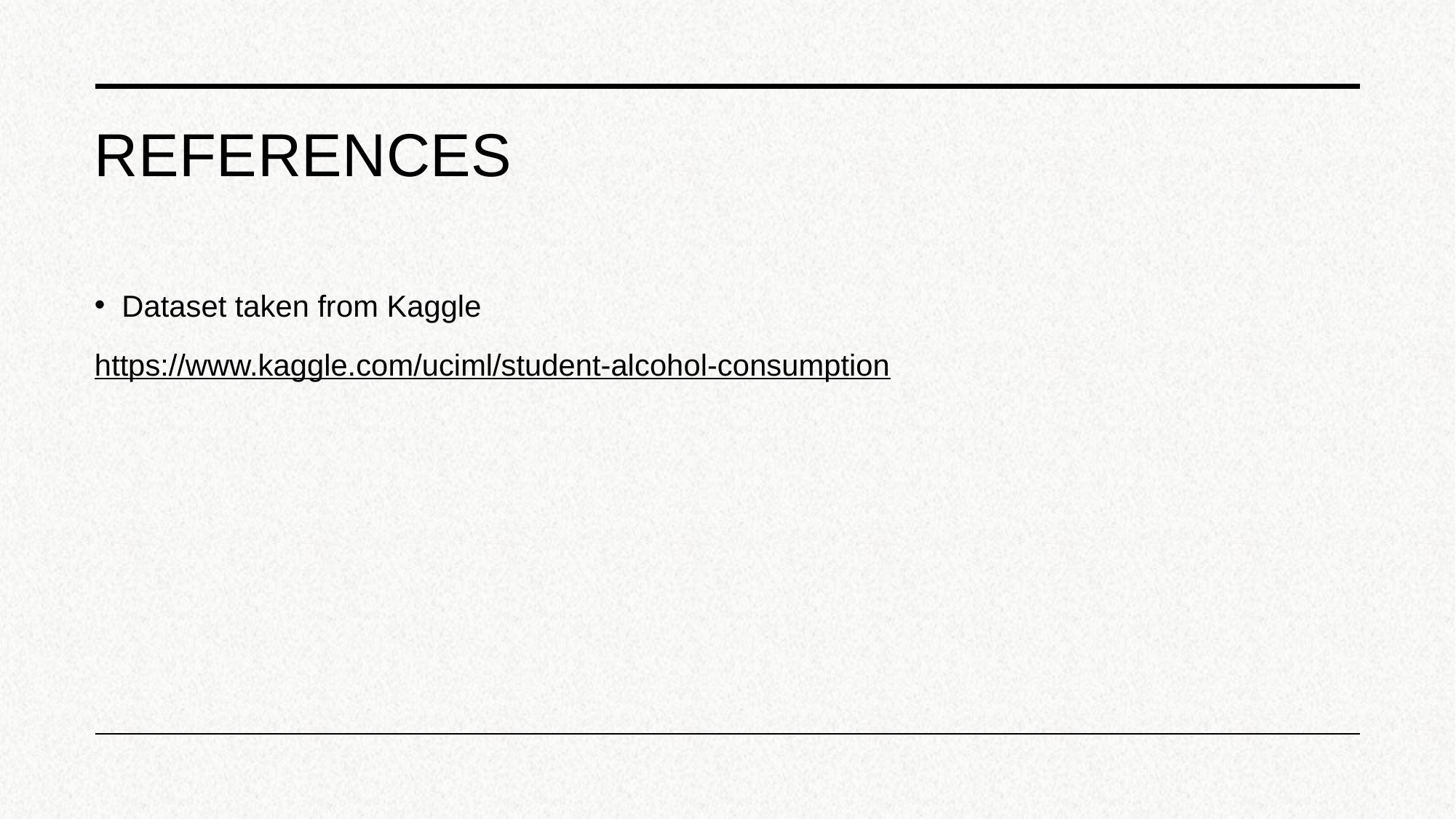

# References
Dataset taken from Kaggle
https://www.kaggle.com/uciml/student-alcohol-consumption